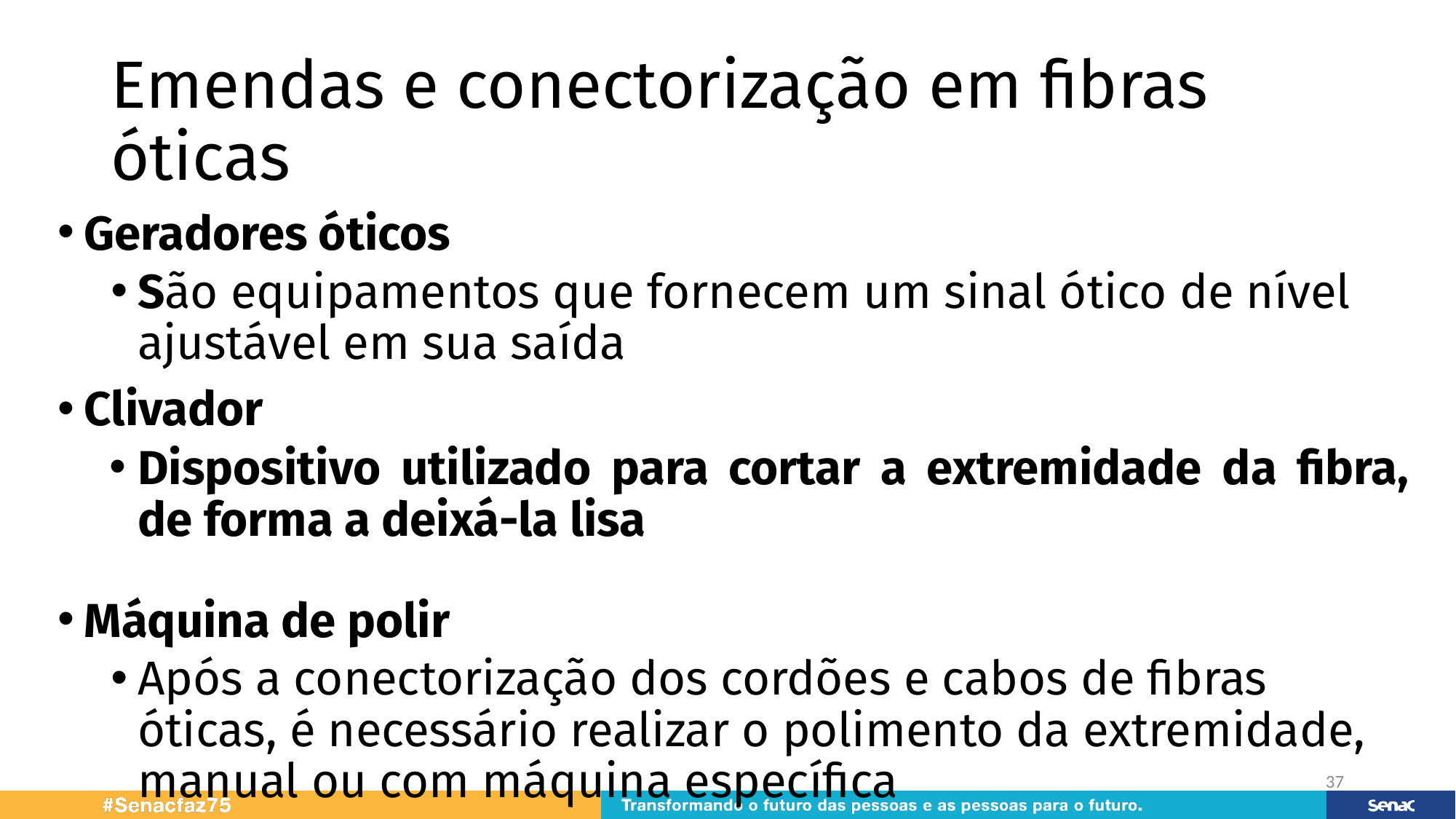

# Emendas e conectorização em fibras óticas
Geradores óticos
São equipamentos que fornecem um sinal ótico de nível ajustável em sua saída
Clivador
Dispositivo utilizado para cortar a extremidade da fibra, de forma a deixá-la lisa
Máquina de polir
Após a conectorização dos cordões e cabos de fibras óticas, é necessário realizar o polimento da extremidade, manual ou com máquina específica
37